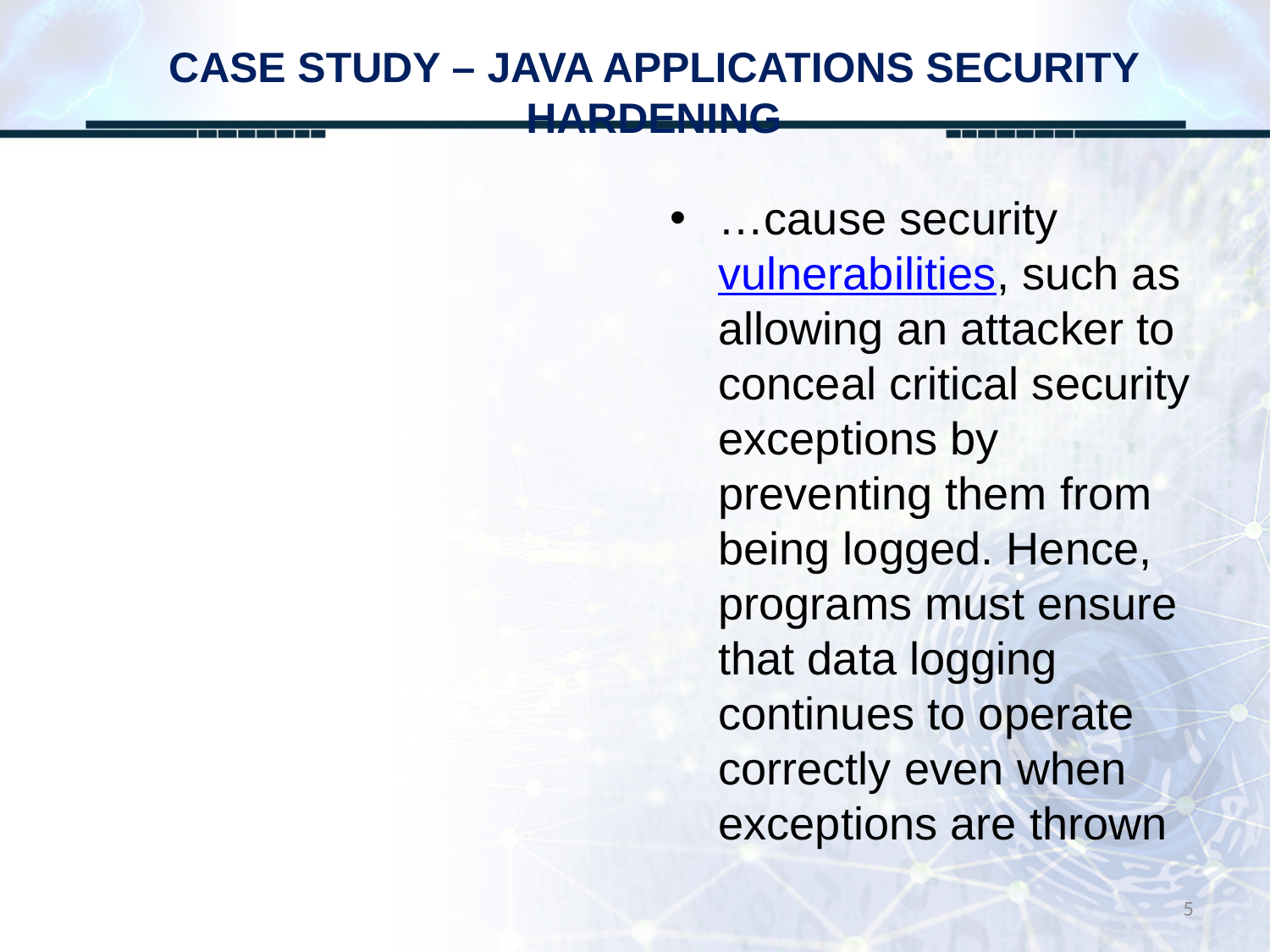

# CASE STUDY – JAVA APPLICATIONS SECURITY HARDENING
…cause security vulnerabilities, such as allowing an attacker to conceal critical security exceptions by preventing them from being logged. Hence, programs must ensure that data logging continues to operate correctly even when exceptions are thrown
5